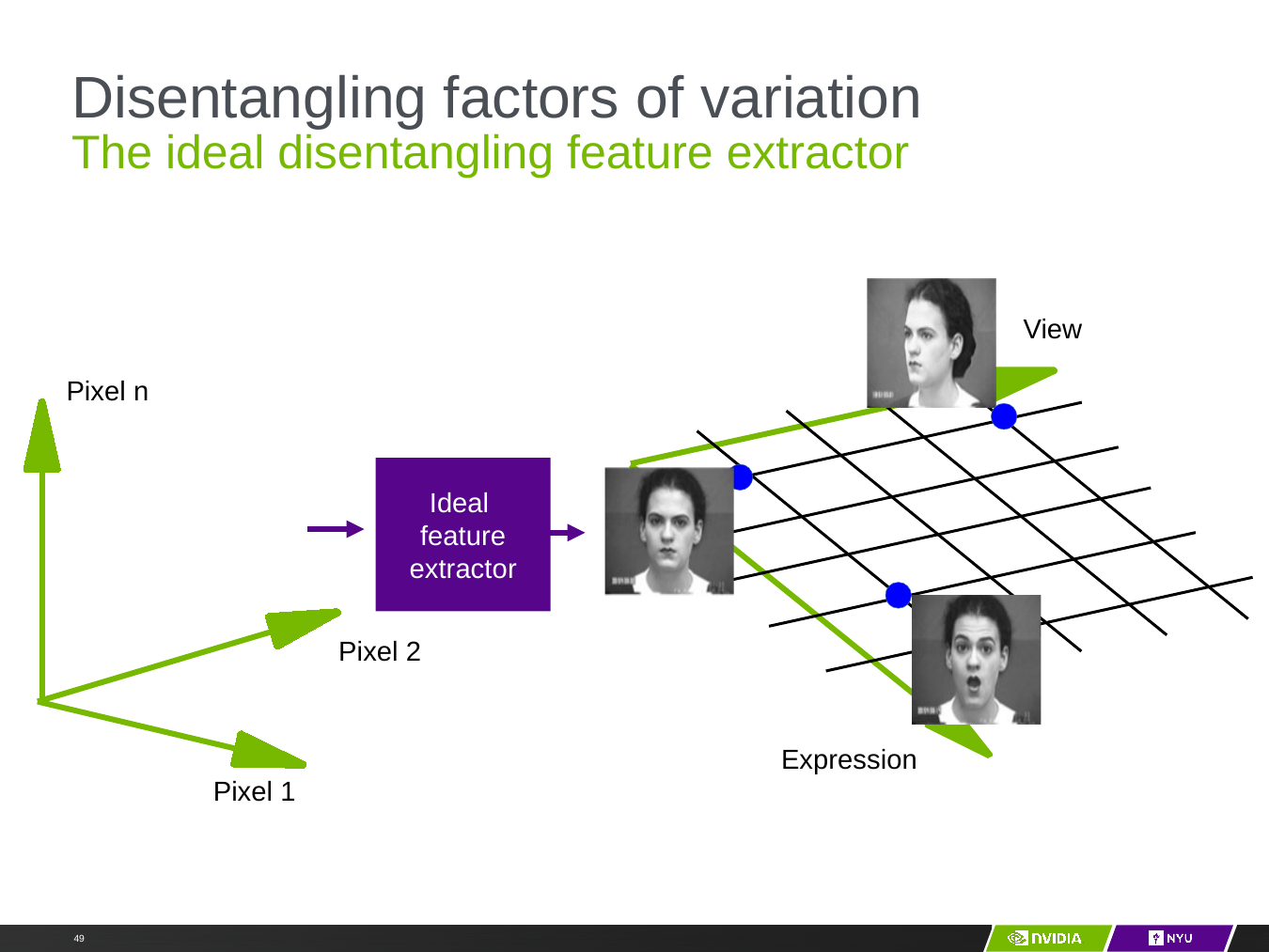

# Disentangling factors of variation
The ideal disentangling feature extractor

View

Pixel n

Ideal
feature extractor

Pixel 2

Expression
Pixel 1